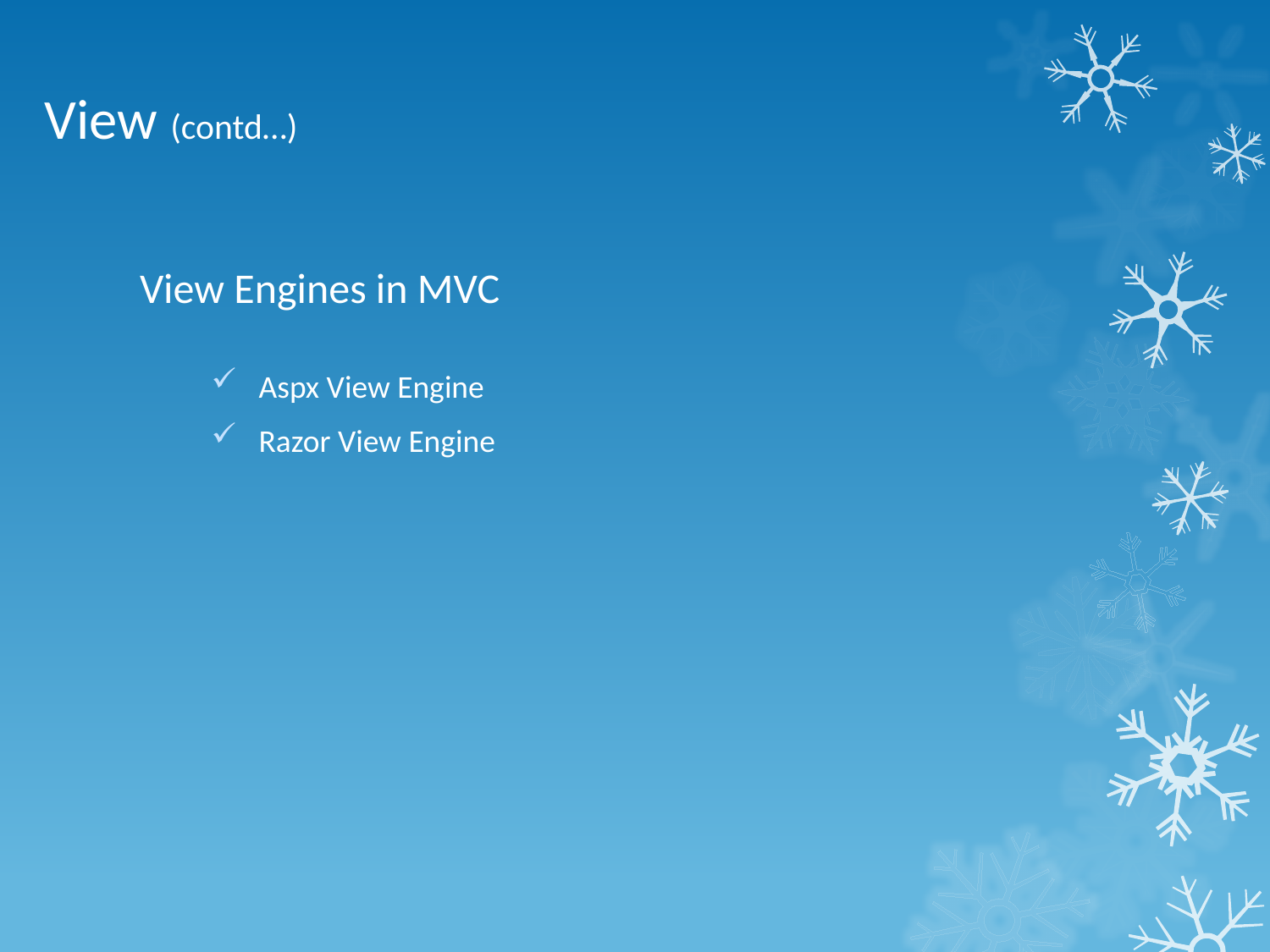

View (contd…)
# View Engines in MVC
Aspx View Engine
Razor View Engine